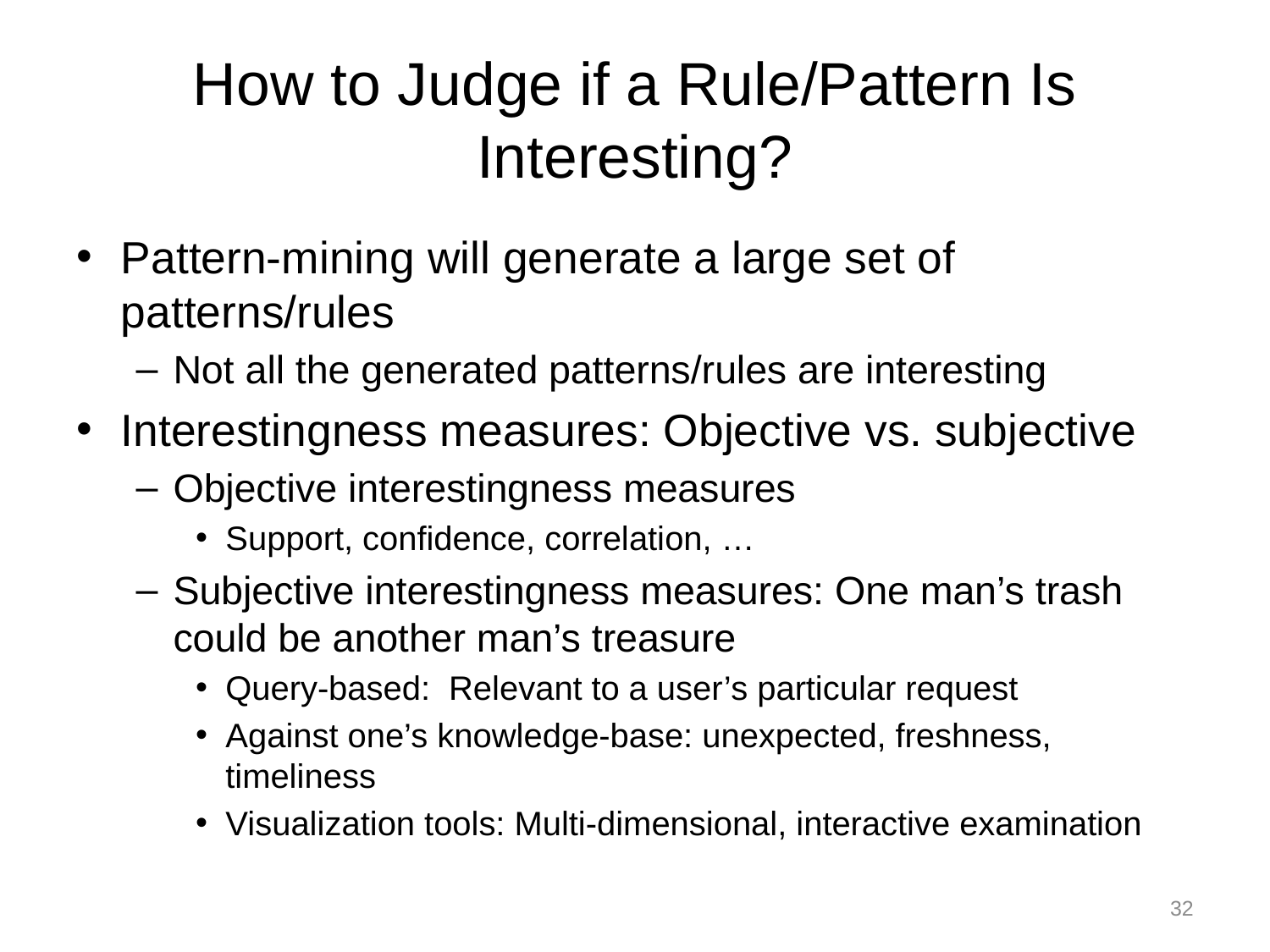

# How to Judge if a Rule/Pattern Is Interesting?
Pattern-mining will generate a large set of patterns/rules
Not all the generated patterns/rules are interesting
Interestingness measures: Objective vs. subjective
Objective interestingness measures
Support, confidence, correlation, …
Subjective interestingness measures: One man’s trash could be another man’s treasure
Query-based:  Relevant to a user’s particular request
Against one’s knowledge-base: unexpected, freshness, timeliness
Visualization tools: Multi-dimensional, interactive examination

32